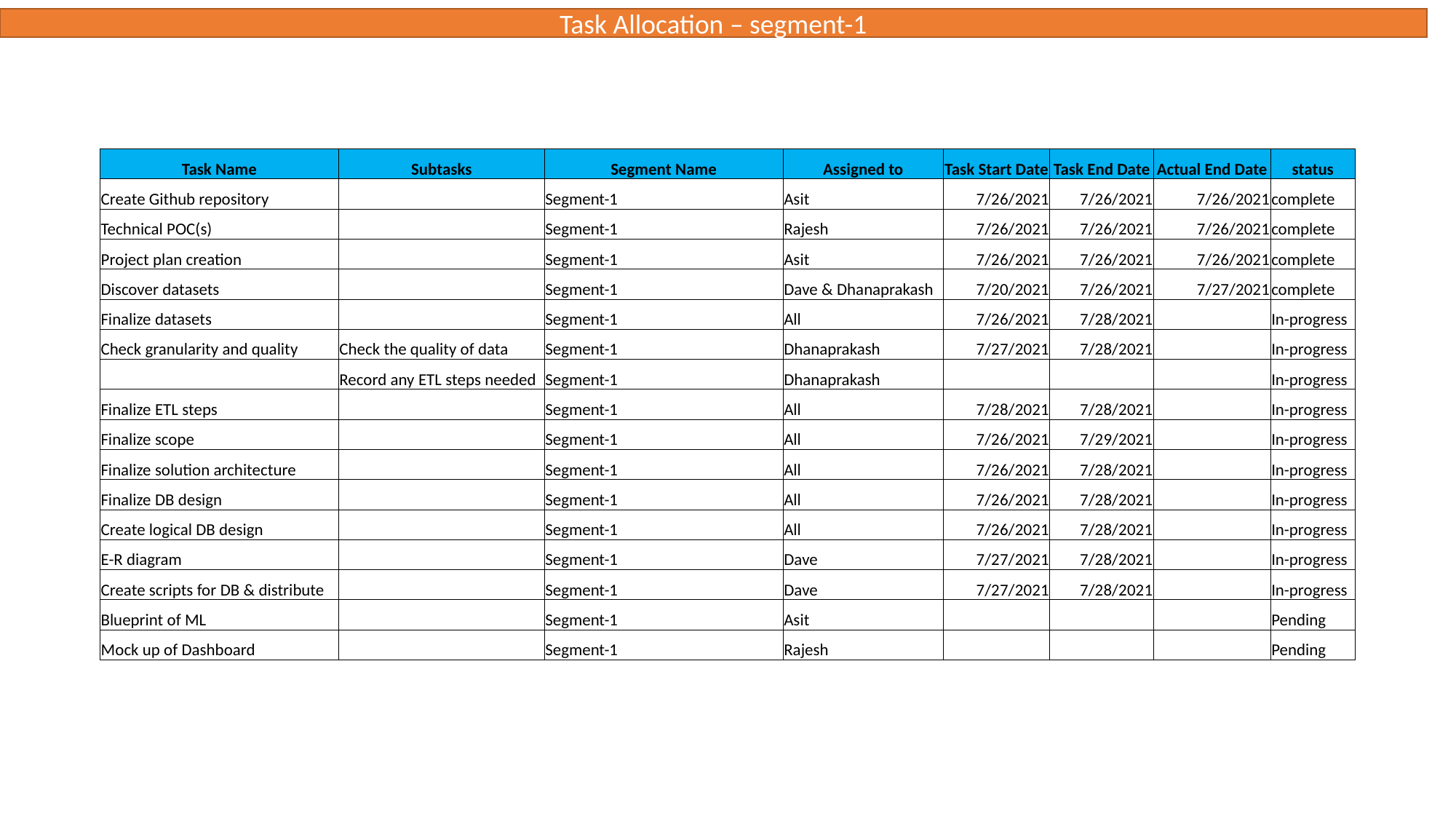

Task Allocation – segment-1
| Task Name | Subtasks | Segment Name | Assigned to | Task Start Date | Task End Date | Actual End Date | status |
| --- | --- | --- | --- | --- | --- | --- | --- |
| Create Github repository |  | Segment-1 | Asit | 7/26/2021 | 7/26/2021 | 7/26/2021 | complete |
| Technical POC(s) |  | Segment-1 | Rajesh | 7/26/2021 | 7/26/2021 | 7/26/2021 | complete |
| Project plan creation |  | Segment-1 | Asit | 7/26/2021 | 7/26/2021 | 7/26/2021 | complete |
| Discover datasets |  | Segment-1 | Dave & Dhanaprakash | 7/20/2021 | 7/26/2021 | 7/27/2021 | complete |
| Finalize datasets |  | Segment-1 | All | 7/26/2021 | 7/28/2021 |  | In-progress |
| Check granularity and quality | Check the quality of data | Segment-1 | Dhanaprakash | 7/27/2021 | 7/28/2021 |  | In-progress |
|  | Record any ETL steps needed | Segment-1 | Dhanaprakash |  |  |  | In-progress |
| Finalize ETL steps |  | Segment-1 | All | 7/28/2021 | 7/28/2021 |  | In-progress |
| Finalize scope |  | Segment-1 | All | 7/26/2021 | 7/29/2021 |  | In-progress |
| Finalize solution architecture |  | Segment-1 | All | 7/26/2021 | 7/28/2021 |  | In-progress |
| Finalize DB design |  | Segment-1 | All | 7/26/2021 | 7/28/2021 |  | In-progress |
| Create logical DB design |  | Segment-1 | All | 7/26/2021 | 7/28/2021 |  | In-progress |
| E-R diagram |  | Segment-1 | Dave | 7/27/2021 | 7/28/2021 |  | In-progress |
| Create scripts for DB & distribute |  | Segment-1 | Dave | 7/27/2021 | 7/28/2021 |  | In-progress |
| Blueprint of ML |  | Segment-1 | Asit |  |  |  | Pending |
| Mock up of Dashboard |  | Segment-1 | Rajesh |  |  |  | Pending |